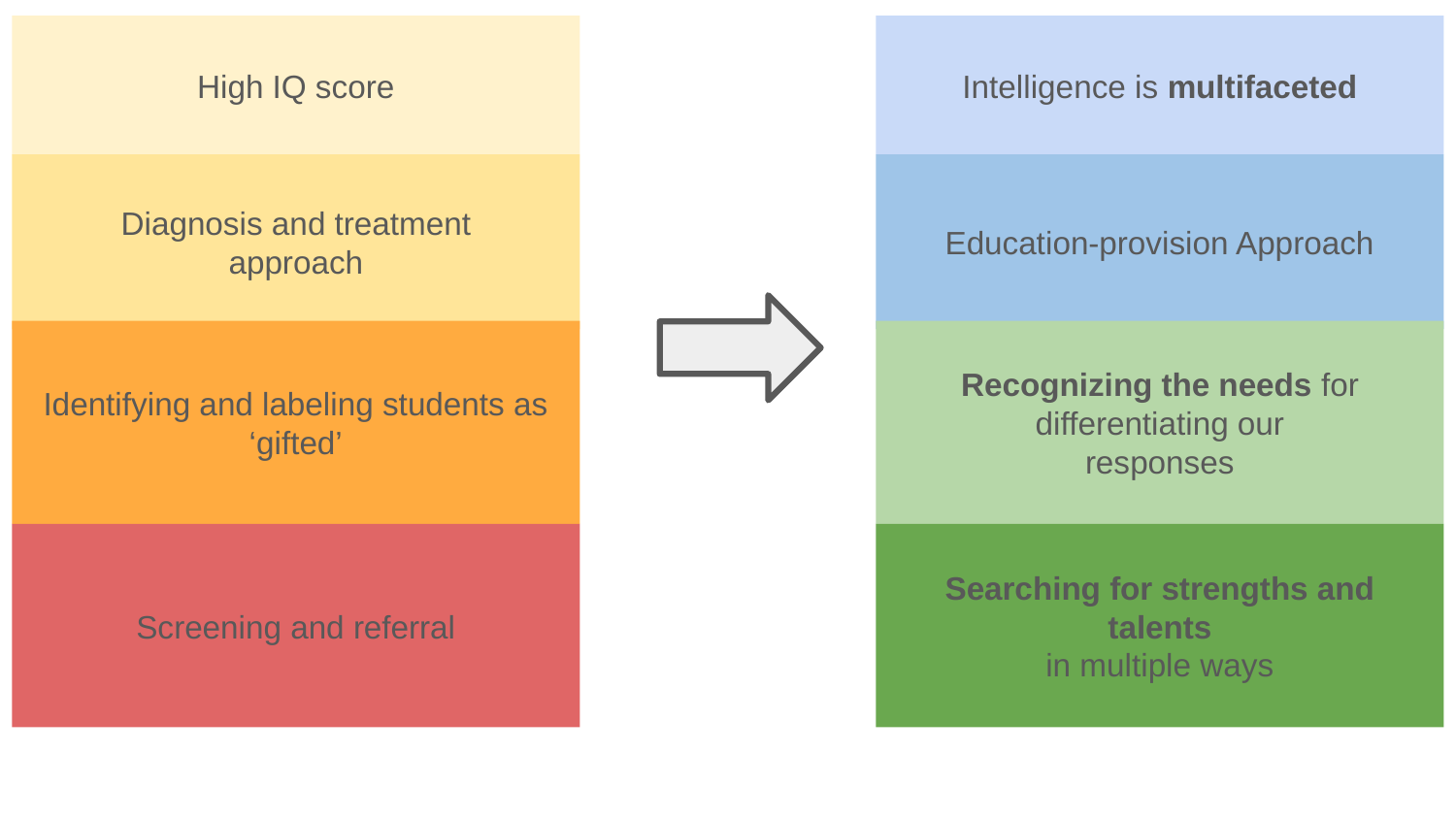

High IQ score
Intelligence is multifaceted
Diagnosis and treatment
approach
Education-provision Approach

Identifying and labeling students as ‘gifted’
Recognizing the needs for differentiating our
responses
Screening and referral
Searching for strengths and talents
in multiple ways